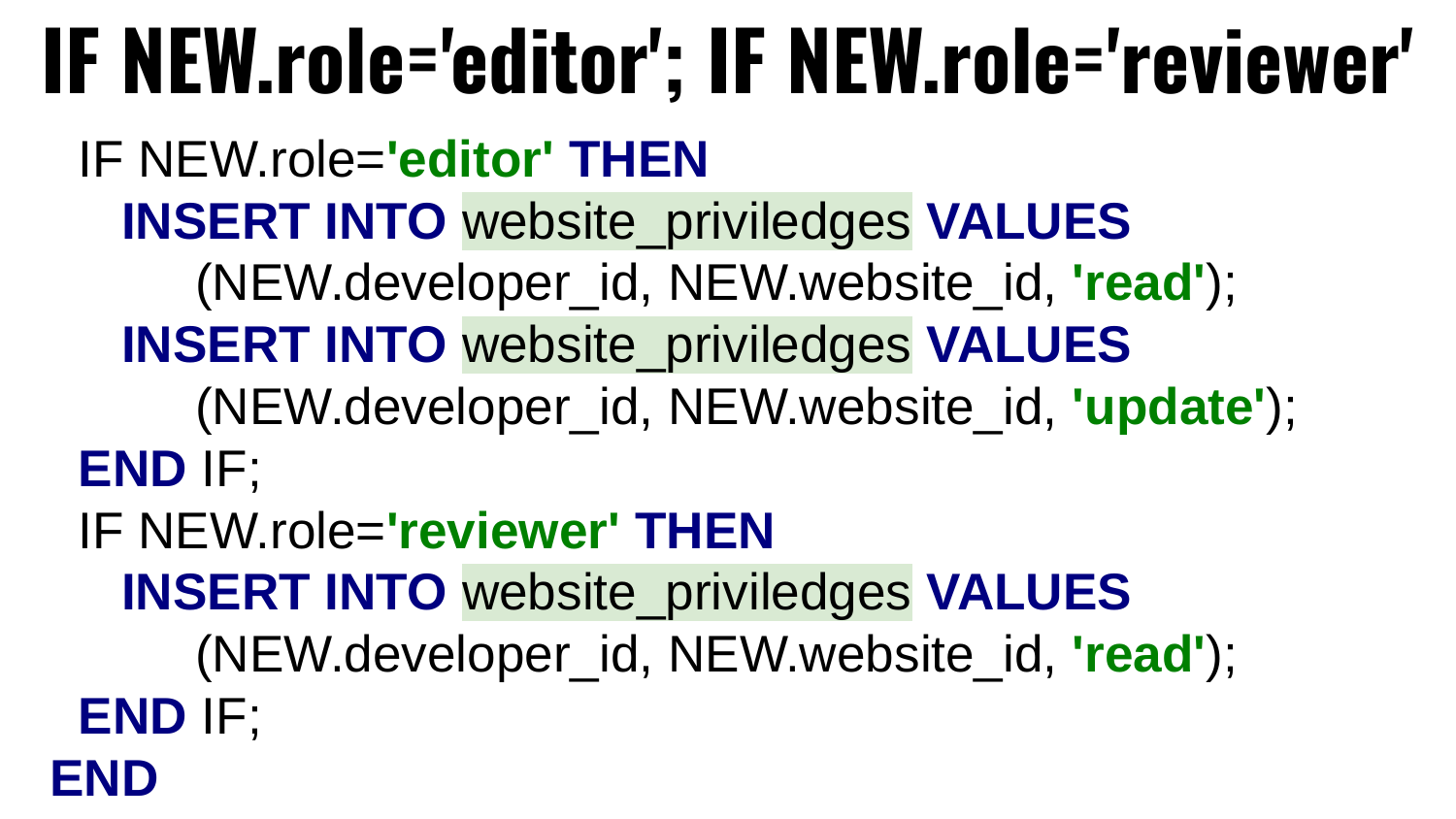

# IF NEW.role='editor'; IF NEW.role='reviewer'
  IF NEW.role='editor' THEN
     INSERT INTO website_priviledges VALUES
(NEW.developer_id, NEW.website_id, 'read');
     INSERT INTO website_priviledges VALUES
(NEW.developer_id, NEW.website_id, 'update');
  END IF;
  IF NEW.role='reviewer' THEN
     INSERT INTO website_priviledges VALUES
(NEW.developer_id, NEW.website_id, 'read');
  END IF;
END